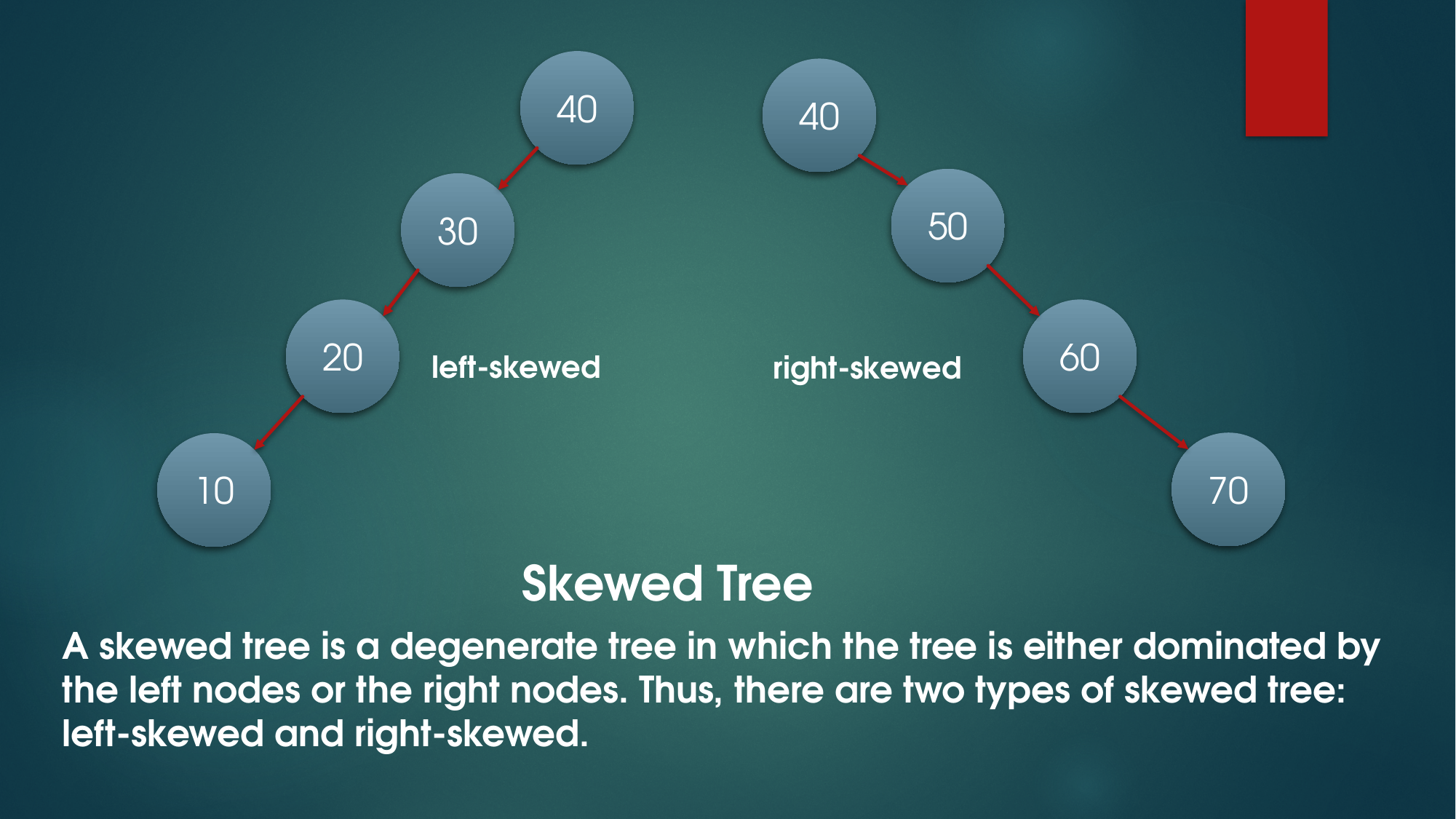

40
30
20
10
40
50
60
70
left-skewed
right-skewed
Skewed Tree
A skewed tree is a degenerate tree in which the tree is either dominated by the left nodes or the right nodes. Thus, there are two types of skewed tree: left-skewed and right-skewed.